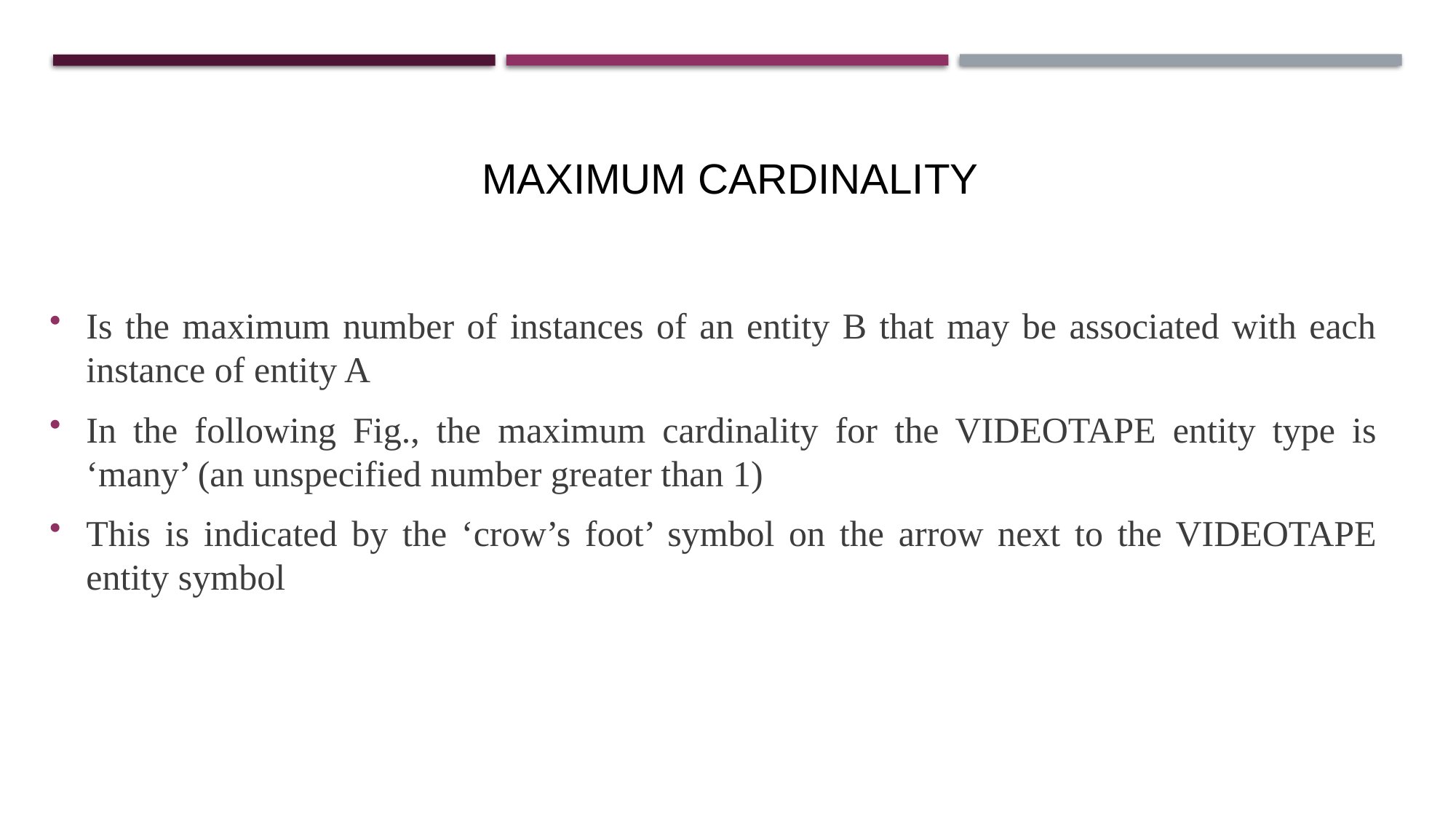

Maximum cardinality
Is the maximum number of instances of an entity B that may be associated with each instance of entity A
In the following Fig., the maximum cardinality for the VIDEOTAPE entity type is ‘many’ (an unspecified number greater than 1)
This is indicated by the ‘crow’s foot’ symbol on the arrow next to the VIDEOTAPE entity symbol